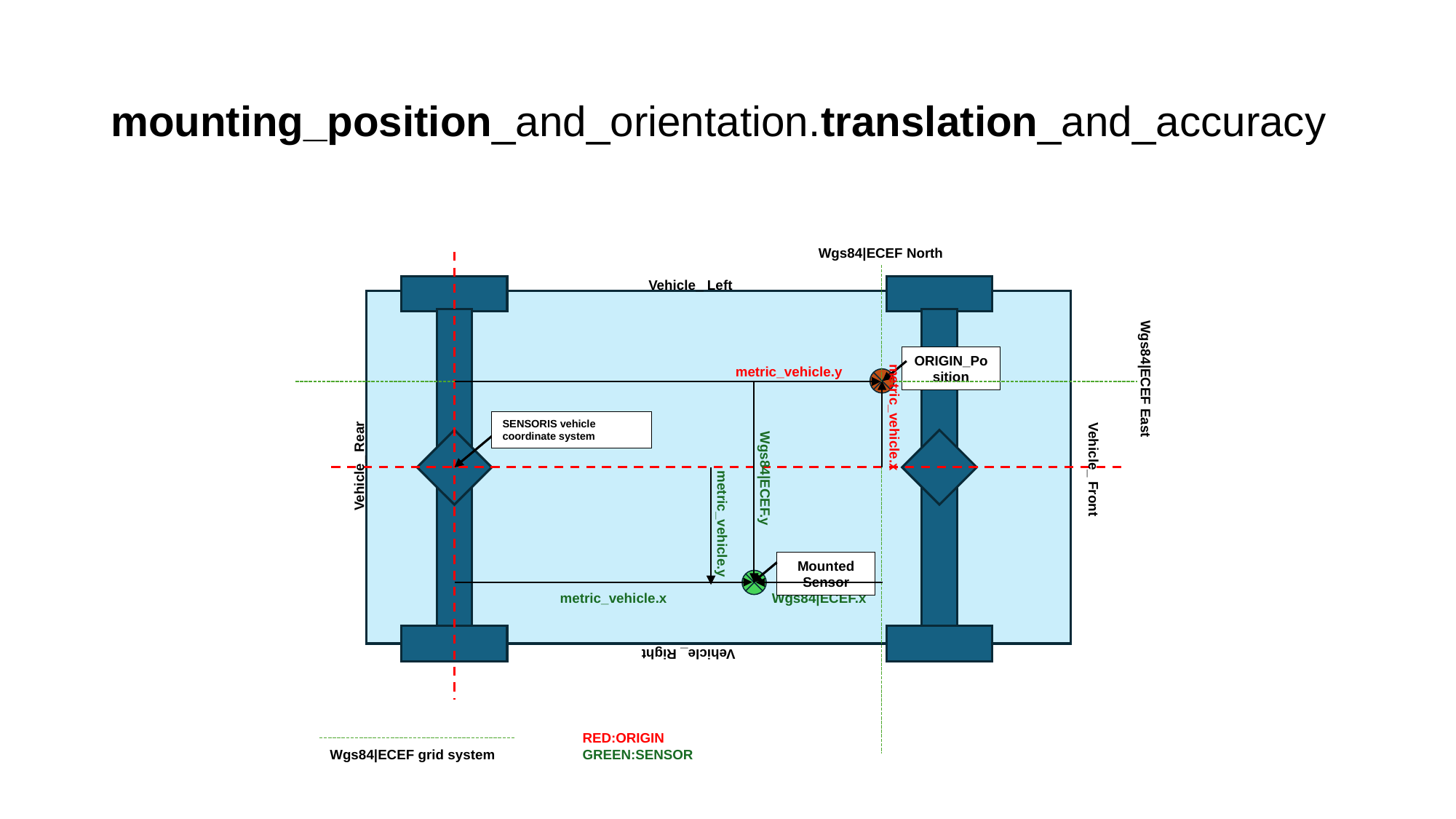

# mounting_position_and_orientation.translation_and_accuracy
Wgs84|ECEF North

SENSORIS vehicle coordinate system

Vehicle_ Left
ORIGIN_Position
metric_vehicle.y

Wgs84|ECEF East
metric_vehicle.x
Vehicle_ Rear
Vehicle_ Front
Wgs84|ECEF.y
metric_vehicle.y
Mounted Sensor

metric_vehicle.x
Wgs84|ECEF.x
Vehicle_ Right

RED:ORIGIN
GREEN:SENSOR

Wgs84|ECEF grid system